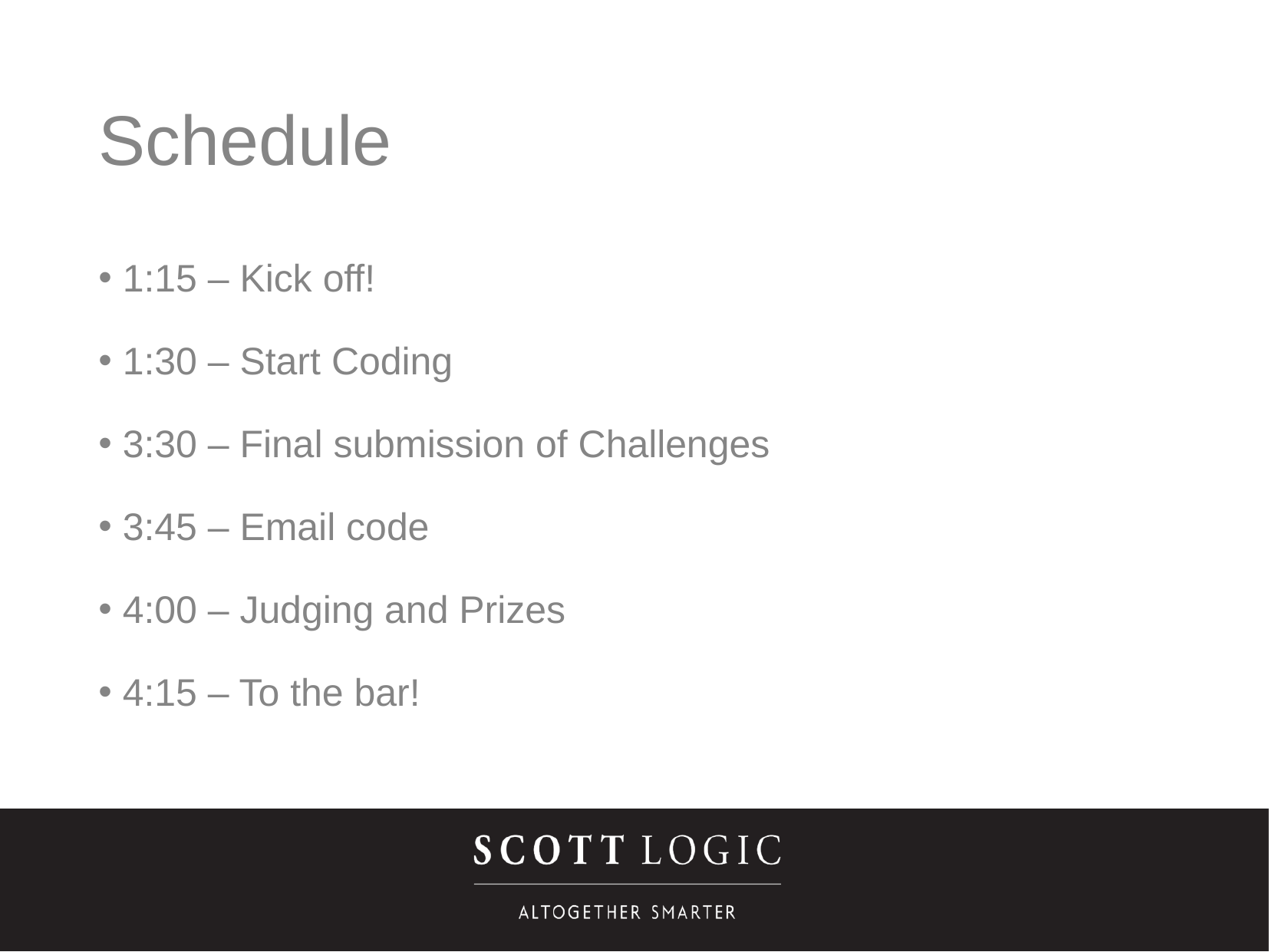

Schedule
 1:15 – Kick off!

 1:30 – Start Coding

 3:30 – Final submission of Challenges

 3:45 – Email code

 4:00 – Judging and Prizes

 4:15 – To the bar!